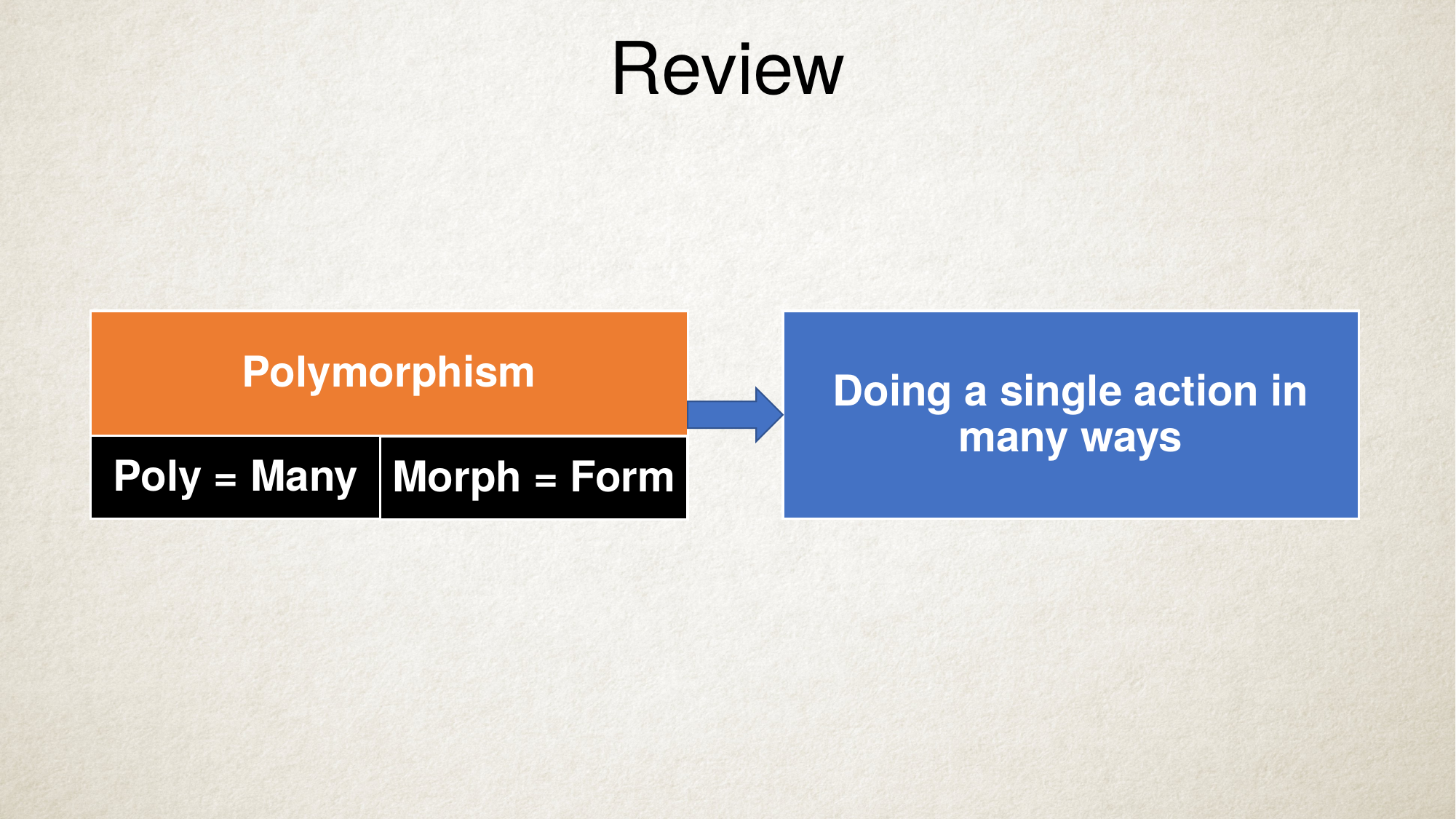

Review
Polymorphism
Doing a single action in many ways

Poly = Many
Morph = Form